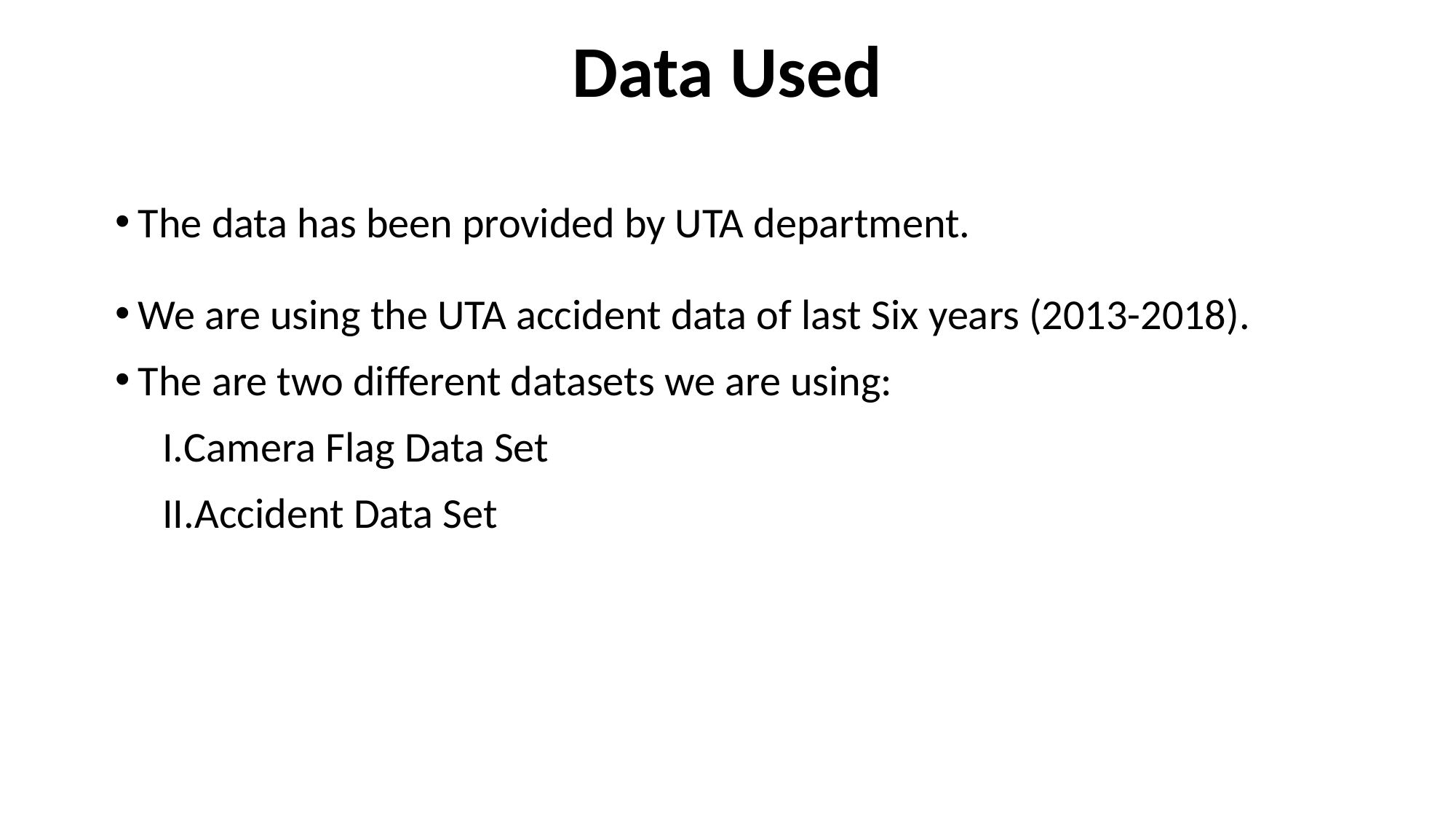

# Data Used
The data has been provided by UTA department.
We are using the UTA accident data of last Six years (2013-2018).
The are two different datasets we are using:
Camera Flag Data Set
Accident Data Set